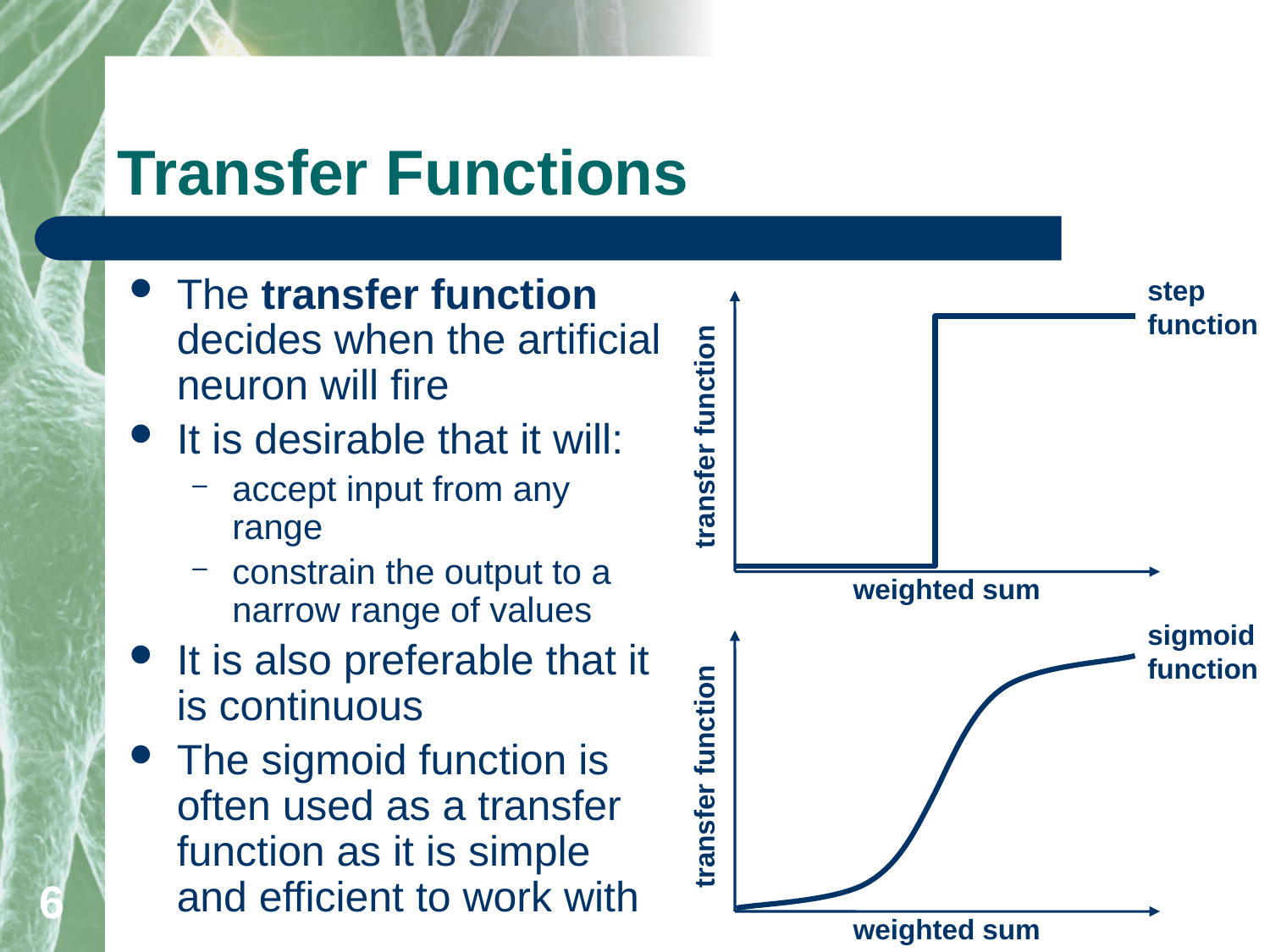

# Transfer Functions
The transfer function decides when the artificial neuron will fire
It is desirable that it will:
accept input from any range
constrain the output to a narrow range of values
It is also preferable that it is continuous
The sigmoid function is often used as a transfer function as it is simple and efficient to work with
step
function

transfer function

weighted sum

sigmoid
function

transfer function

6
weighted sum